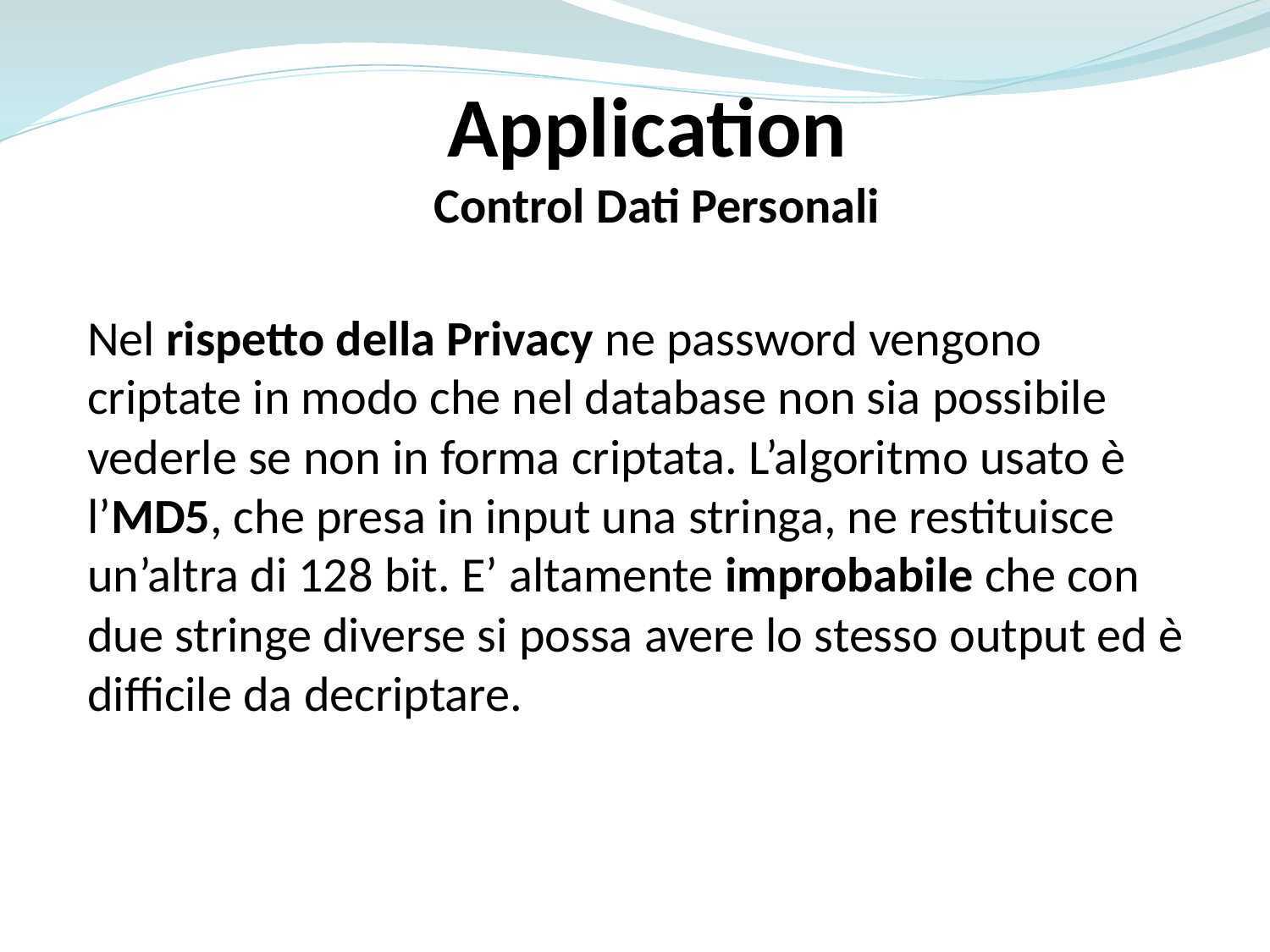

Application
Control Dati Personali

Nel rispetto della Privacy ne password vengono criptate in modo che nel database non sia possibile vederle se non in forma criptata. L’algoritmo usato è l’MD5, che presa in input una stringa, ne restituisce un’altra di 128 bit. E’ altamente improbabile che con due stringe diverse si possa avere lo stesso output ed è difficile da decriptare.